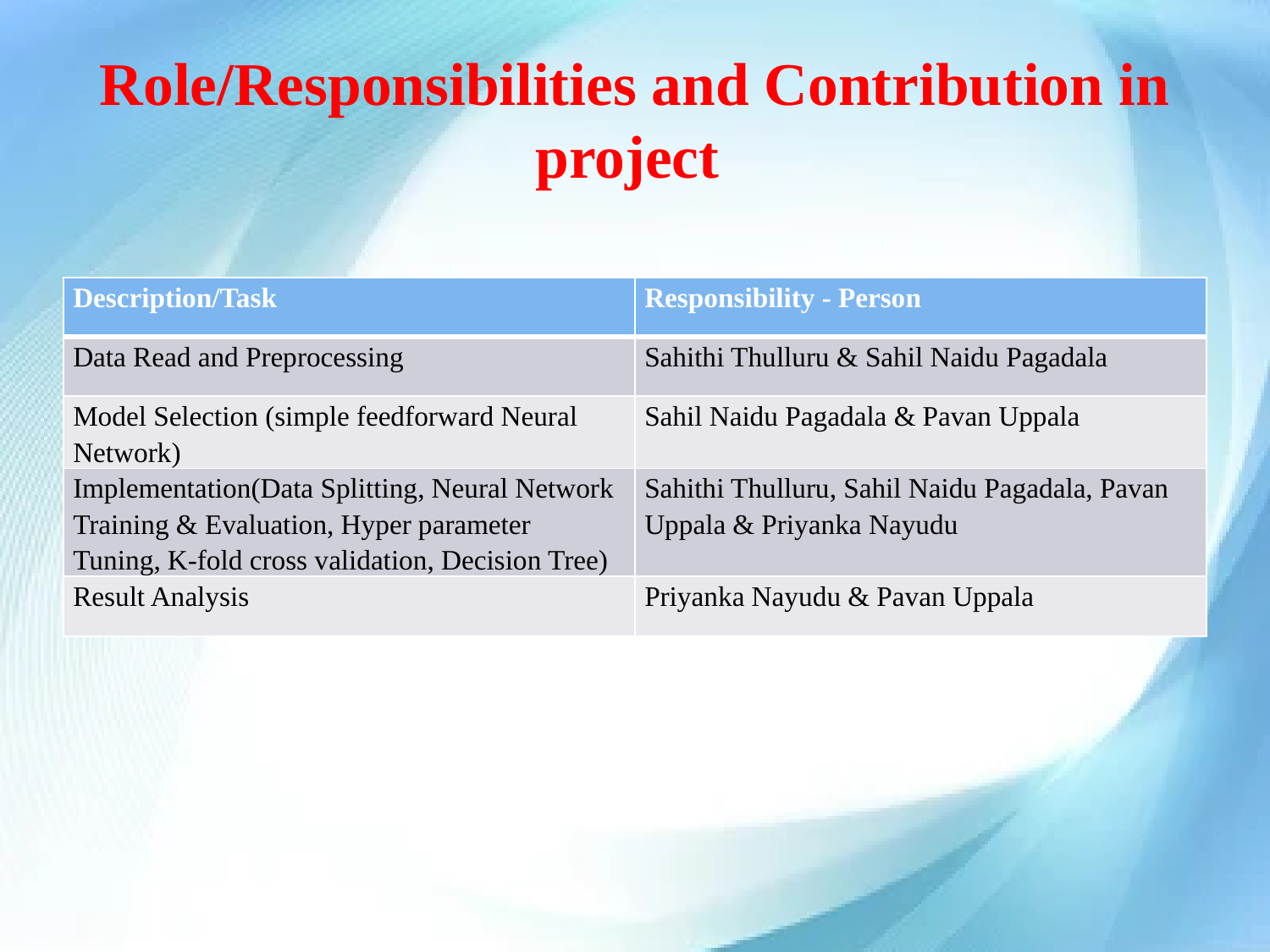

# Role/Responsibilities and Contribution in project
| Description/Task | Responsibility - Person |
| --- | --- |
| Data Read and Preprocessing | Sahithi Thulluru & Sahil Naidu Pagadala |
| Model Selection (simple feedforward Neural Network) | Sahil Naidu Pagadala & Pavan Uppala |
| Implementation(Data Splitting, Neural Network Training & Evaluation, Hyper parameter Tuning, K-fold cross validation, Decision Tree) | Sahithi Thulluru, Sahil Naidu Pagadala, Pavan Uppala & Priyanka Nayudu |
| Result Analysis | Priyanka Nayudu & Pavan Uppala |